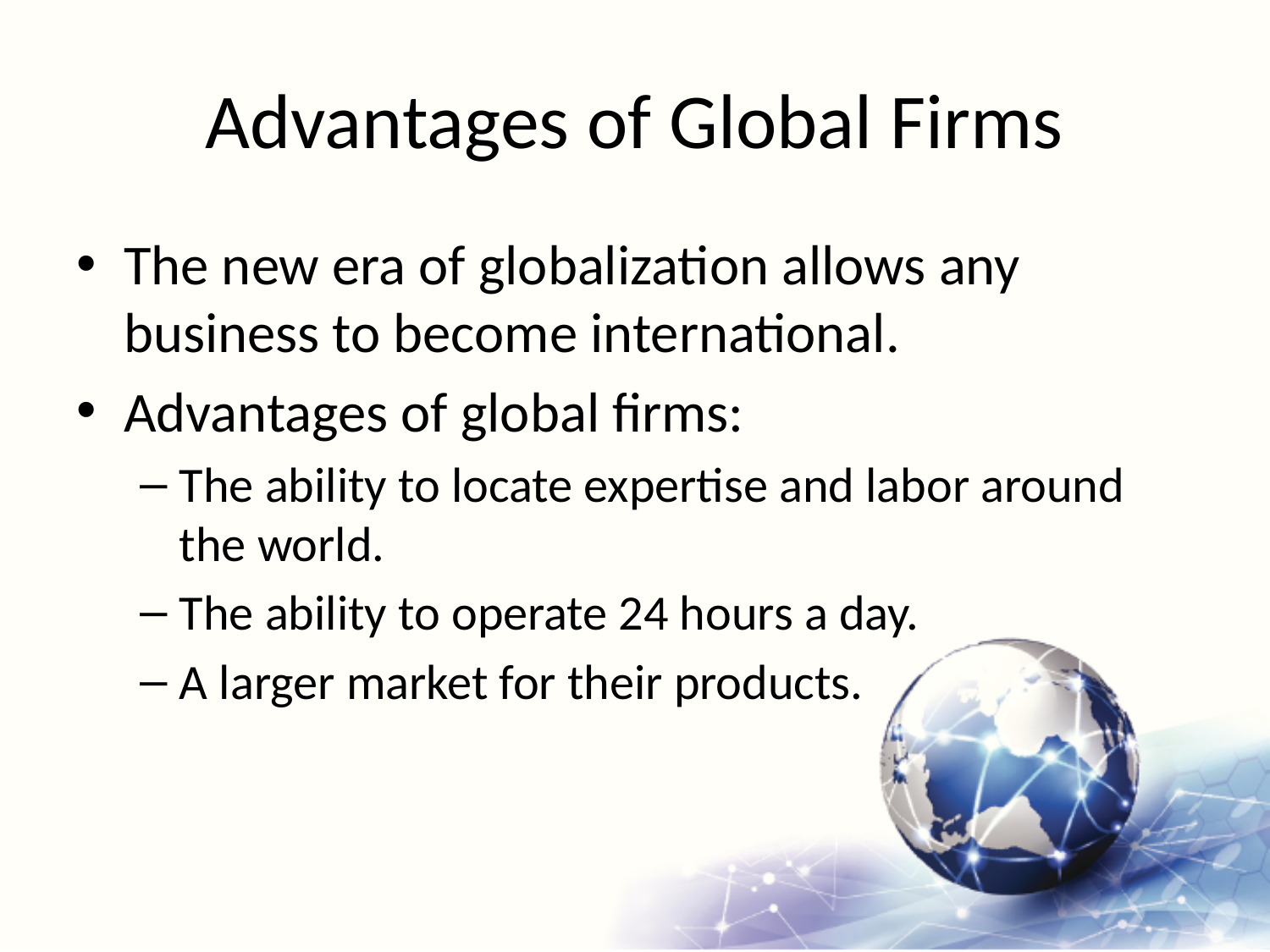

# Advantages of Global Firms
The new era of globalization allows any business to become international.
Advantages of global firms:
The ability to locate expertise and labor around the world.
The ability to operate 24 hours a day.
A larger market for their products.